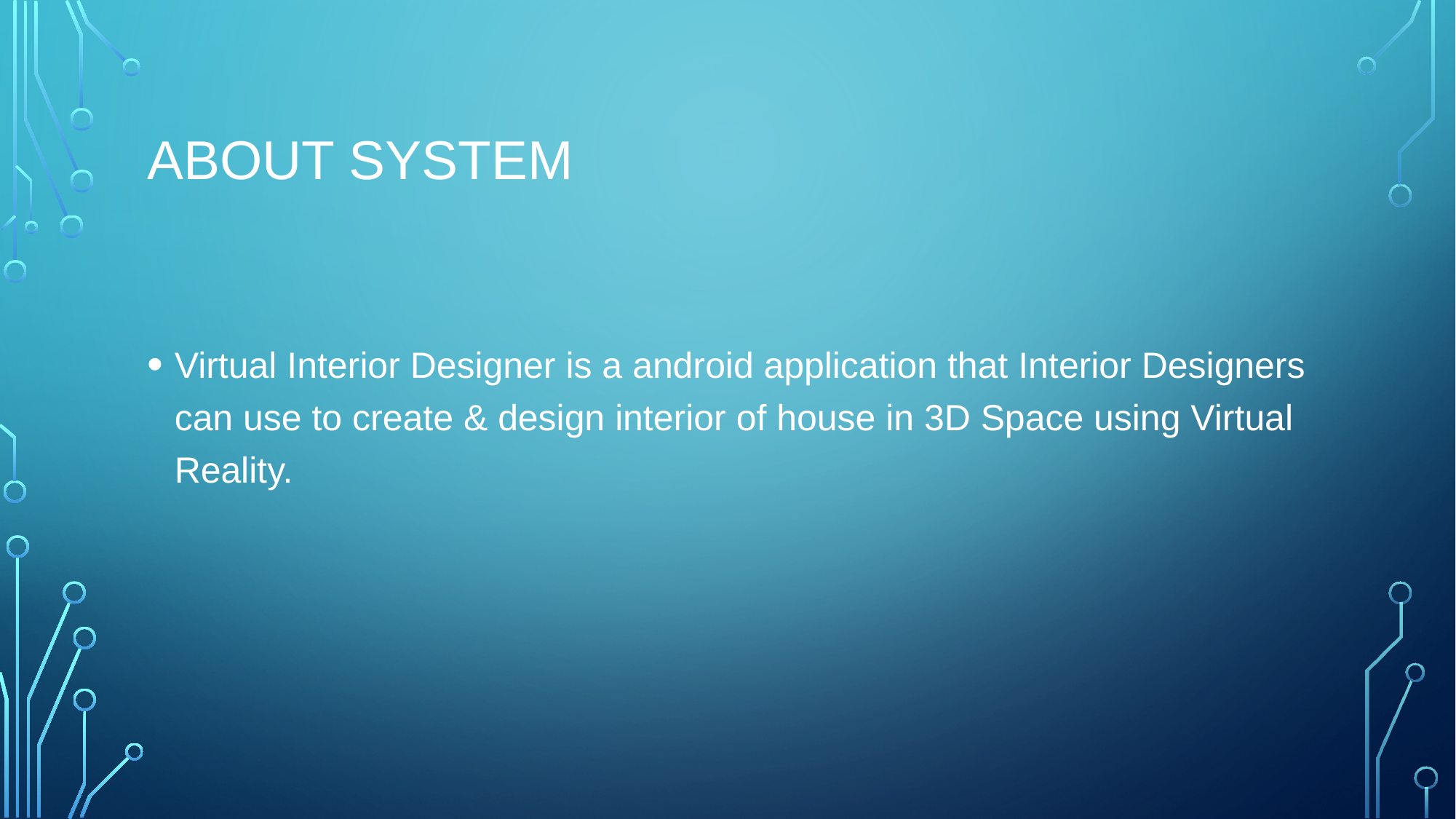

# About System

Virtual Interior Designer is a android application that Interior Designers can use to create & design interior of house in 3D Space using Virtual Reality.